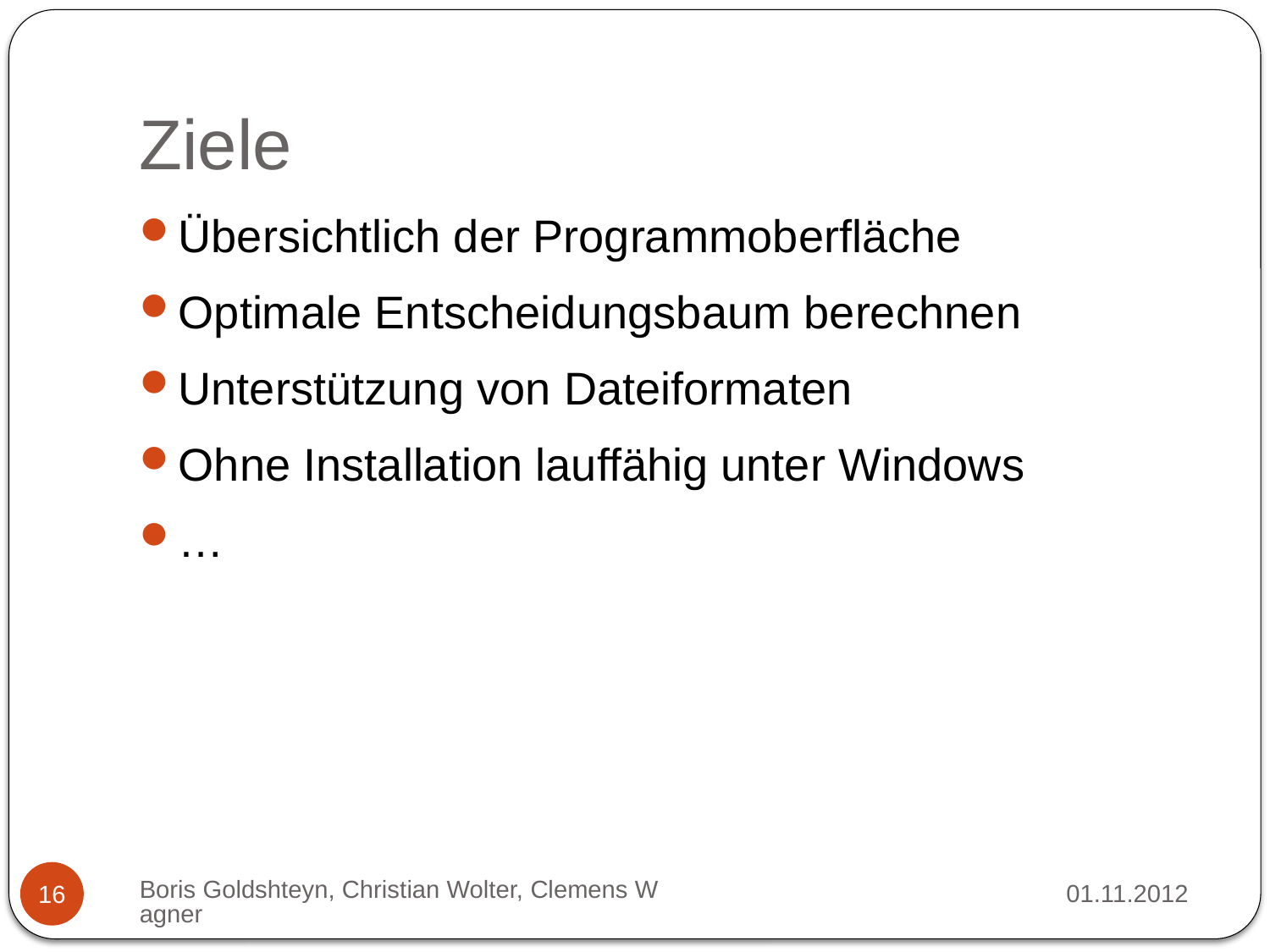

# Ziele
Übersichtlich der Programmoberfläche
Optimale Entscheidungsbaum berechnen
Unterstützung von Dateiformaten
Ohne Installation lauffähig unter Windows
…

Boris Goldshteyn, Christian Wolter, Clemens Wagner
01.11.2012
16